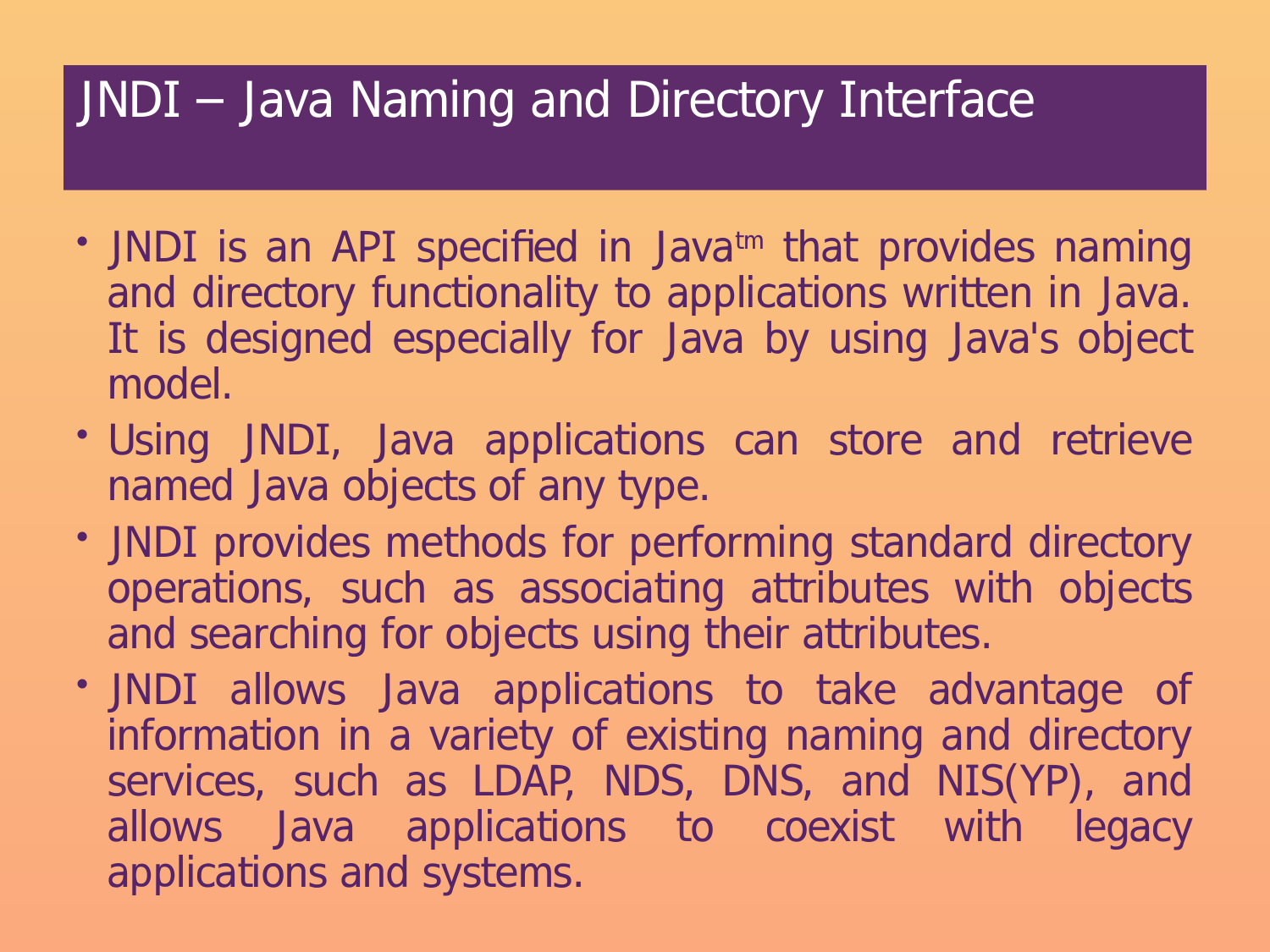

# JNDI – Java Naming and Directory Interface
JNDI is an API specified in Javatm that provides naming and directory functionality to applications written in Java. It is designed especially for Java by using Java's object model.
Using JNDI, Java applications can store and retrieve named Java objects of any type.
JNDI provides methods for performing standard directory operations, such as associating attributes with objects and searching for objects using their attributes.
JNDI allows Java applications to take advantage of information in a variety of existing naming and directory services, such as LDAP, NDS, DNS, and NIS(YP), and allows Java applications to coexist with legacy applications and systems.